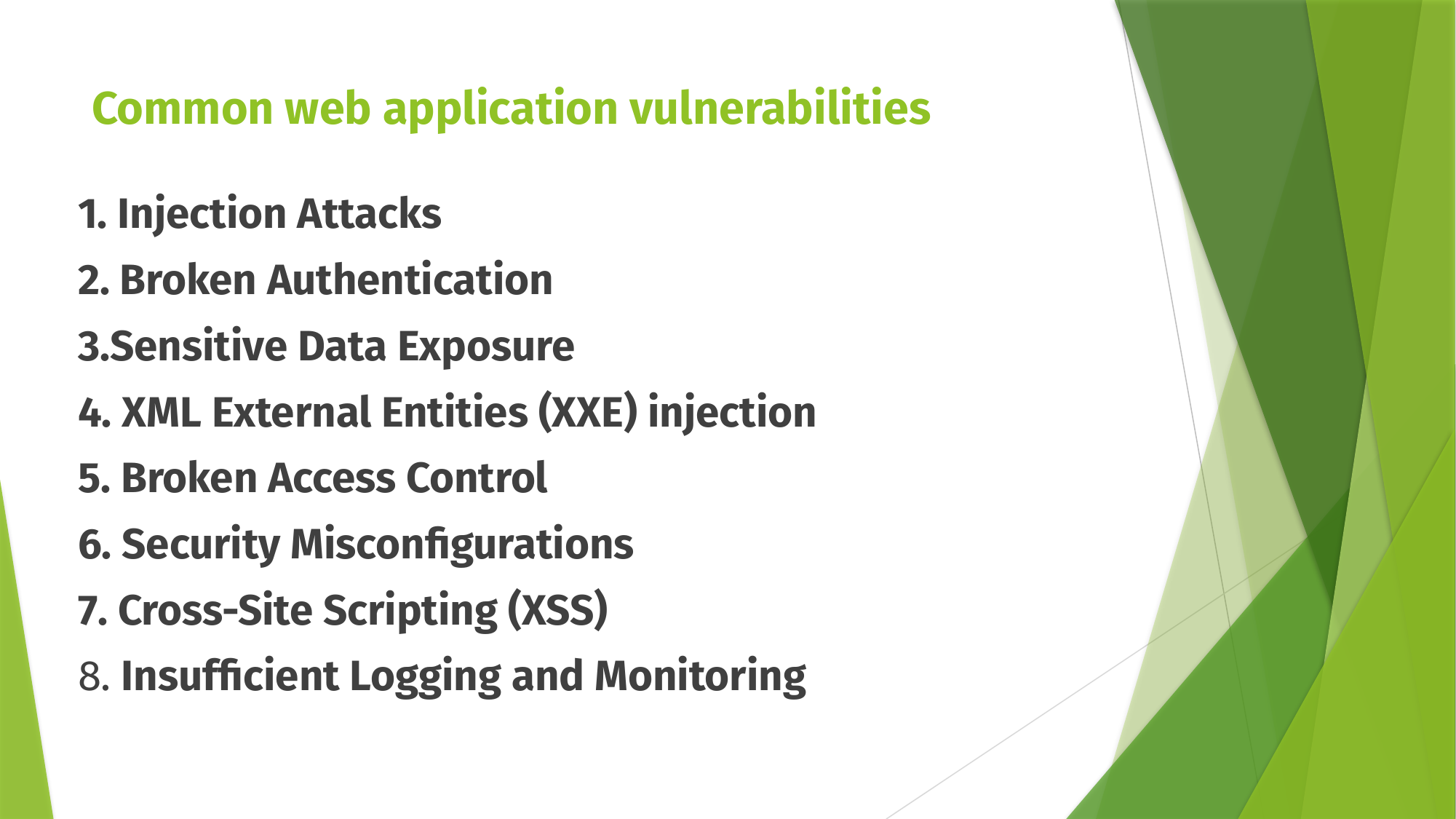

# Common web application vulnerabilities
1. Injection Attacks
2. Broken Authentication
3.Sensitive Data Exposure
4. XML External Entities (XXE) injection
5. Broken Access Control
6. Security Misconfigurations
7. Cross-Site Scripting (XSS)
8. Insufficient Logging and Monitoring